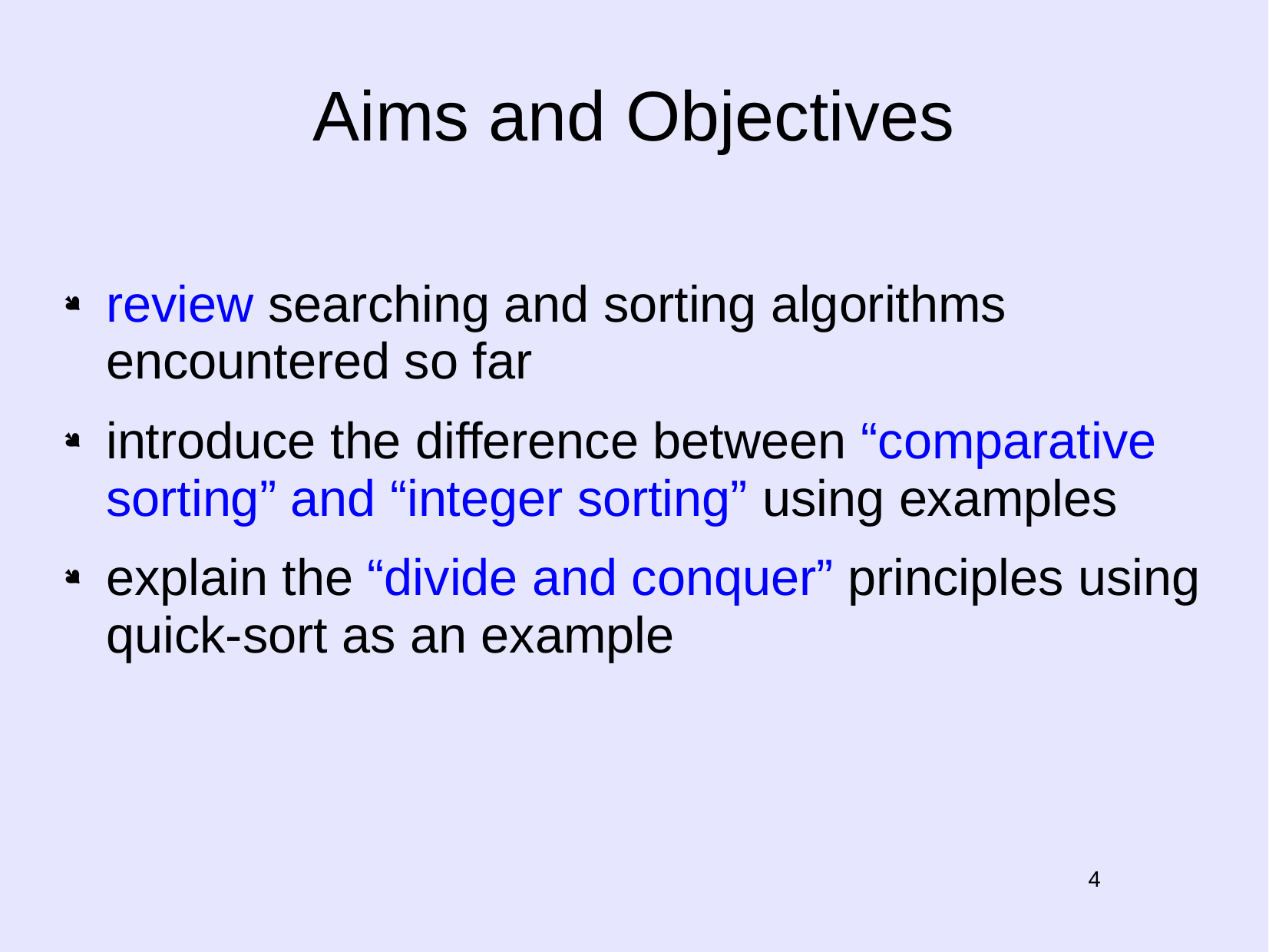

# Aims and Objectives
review searching and sorting algorithms encountered so far
introduce the difference between “comparative sorting” and “integer sorting” using examples
explain the “divide and conquer” principles using quick-sort as an example
4